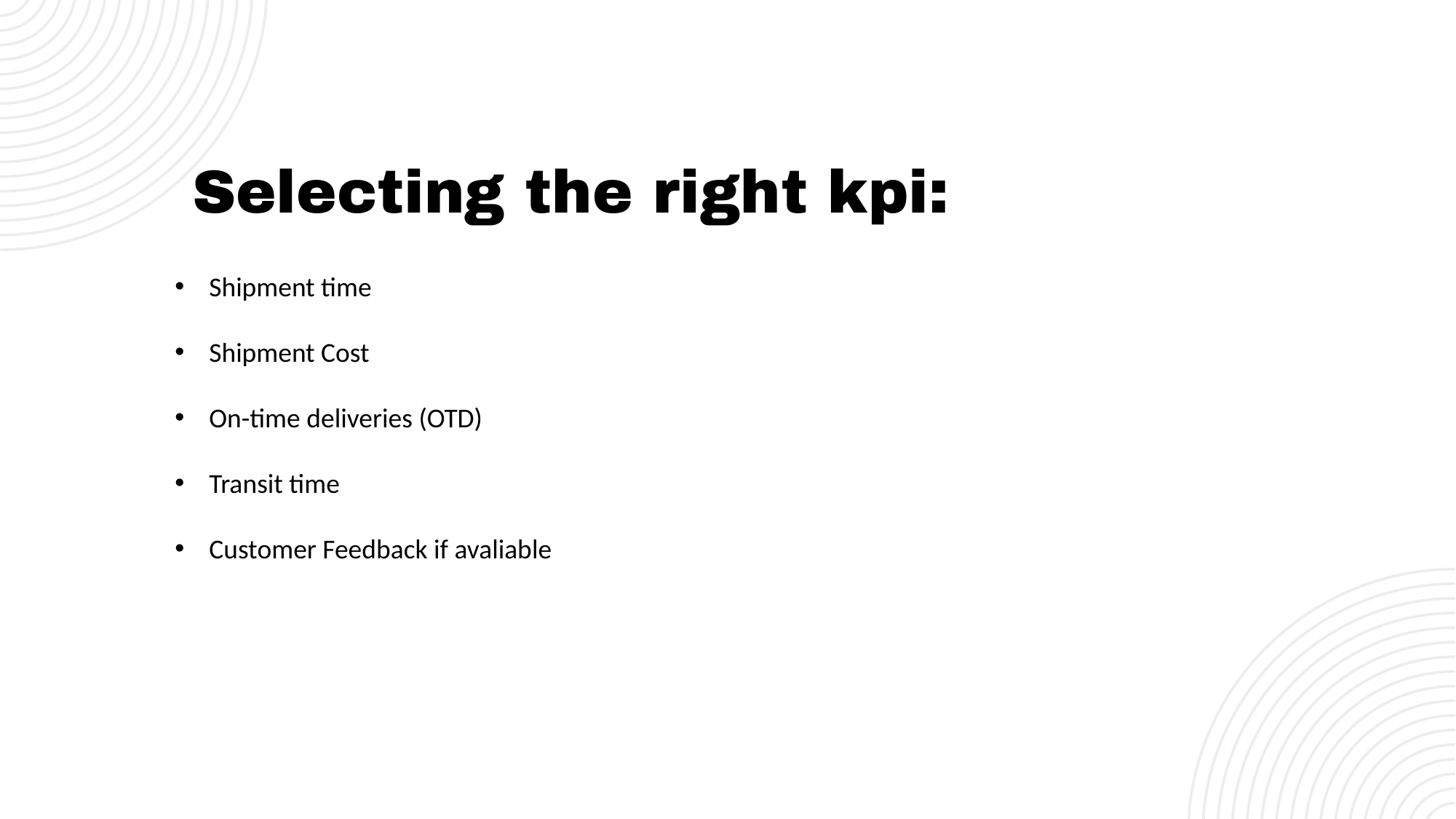

Selecting the right kpi:
Shipment time

Shipment Cost

On-time deliveries (OTD)

Transit time

Customer Feedback if avaliable